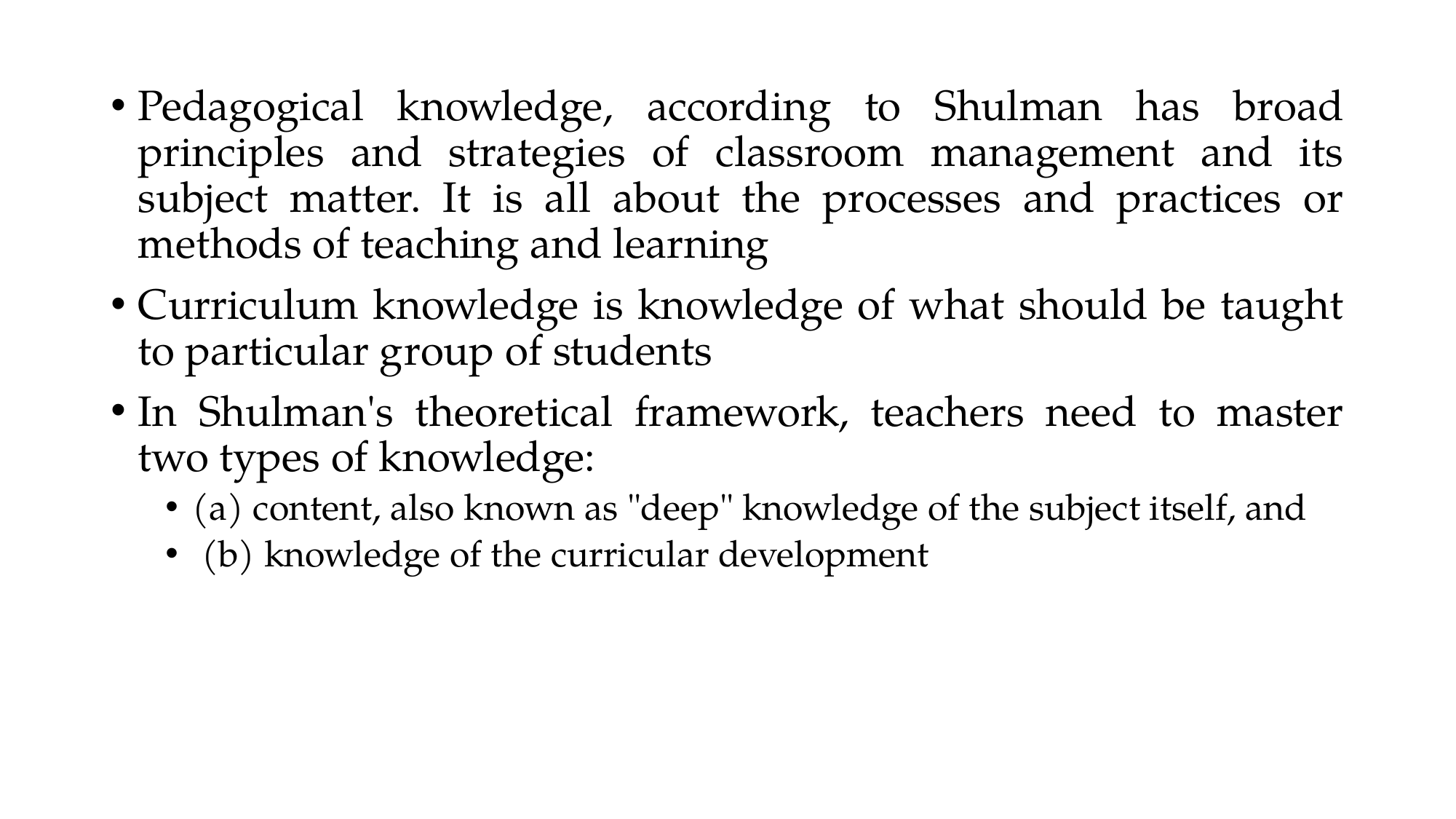

Pedagogical knowledge, according to Shulman has broad principles and strategies of classroom management and its subject matter. It is all about the processes and practices or methods of teaching and learning
Curriculum knowledge is knowledge of what should be taught to particular group of students
In Shulman's theoretical framework, teachers need to master two types of knowledge:
(a) content, also known as "deep" knowledge of the subject itself, and
 (b) knowledge of the curricular development